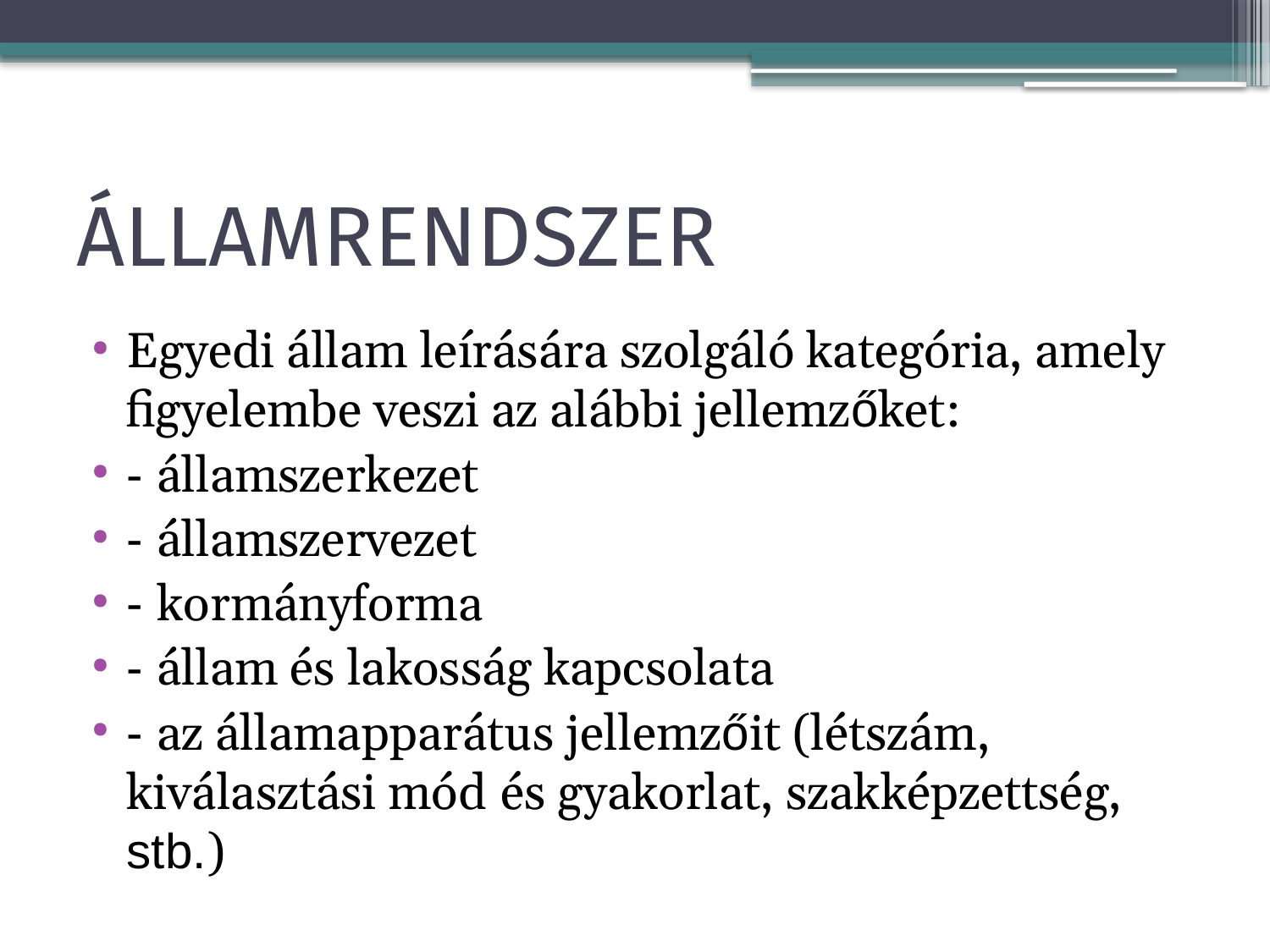

# ÁLLAMRENDSZER
Egyedi állam leírására szolgáló kategória, amely figyelembe veszi az alábbi jellemzőket:
- államszerkezet
- államszervezet
- kormányforma
- állam és lakosság kapcsolata
- az államapparátus jellemzőit (létszám, kiválasztási mód és gyakorlat, szakképzettség, stb.)